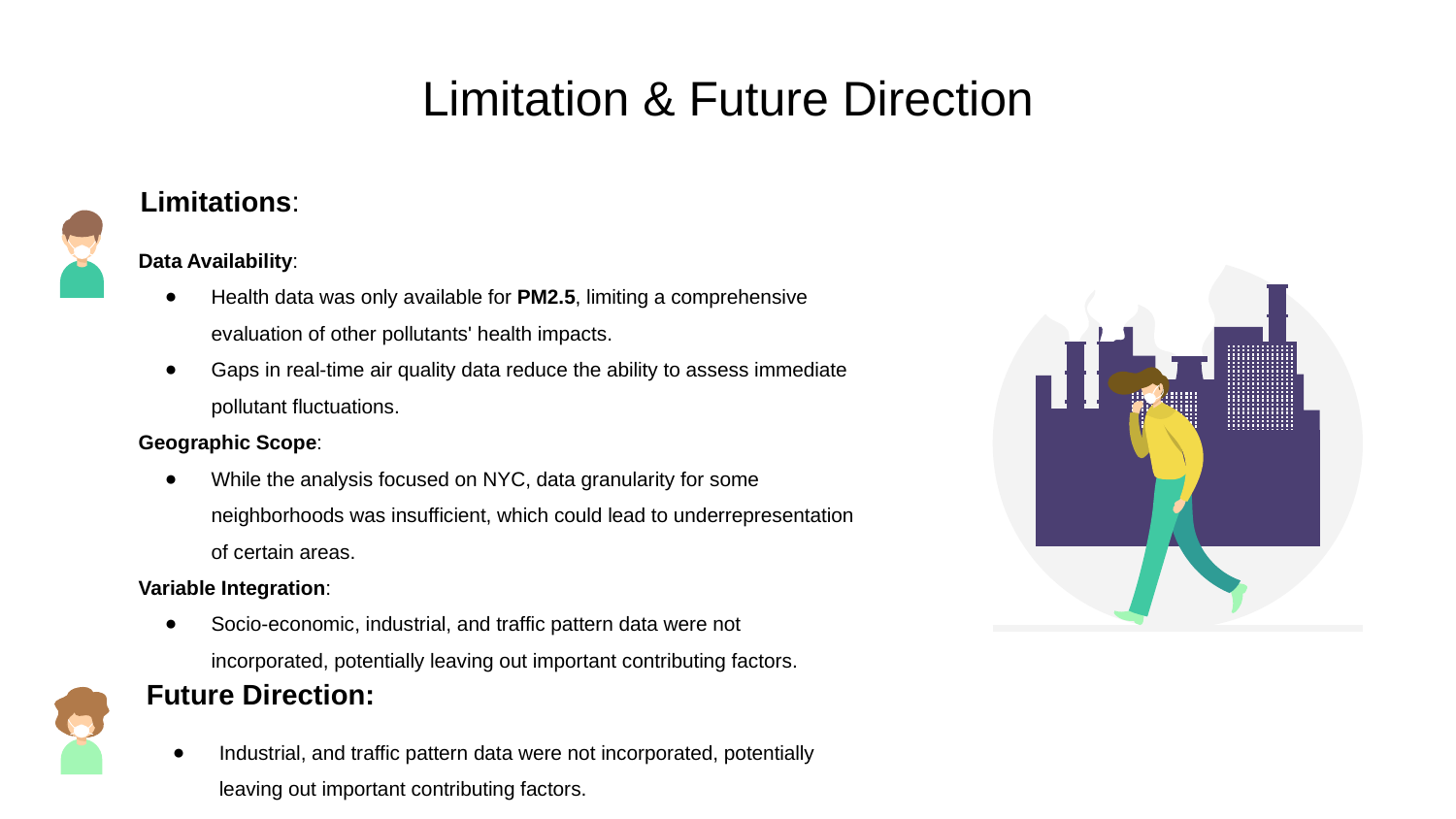

# Limitation & Future Direction
Limitations:
Data Availability:
Health data was only available for PM2.5, limiting a comprehensive evaluation of other pollutants' health impacts.
Gaps in real-time air quality data reduce the ability to assess immediate pollutant fluctuations.
Geographic Scope:
While the analysis focused on NYC, data granularity for some neighborhoods was insufficient, which could lead to underrepresentation of certain areas.
Variable Integration:
Socio-economic, industrial, and traffic pattern data were not incorporated, potentially leaving out important contributing factors.

Future Direction:
Industrial, and traffic pattern data were not incorporated, potentially leaving out important contributing factors.